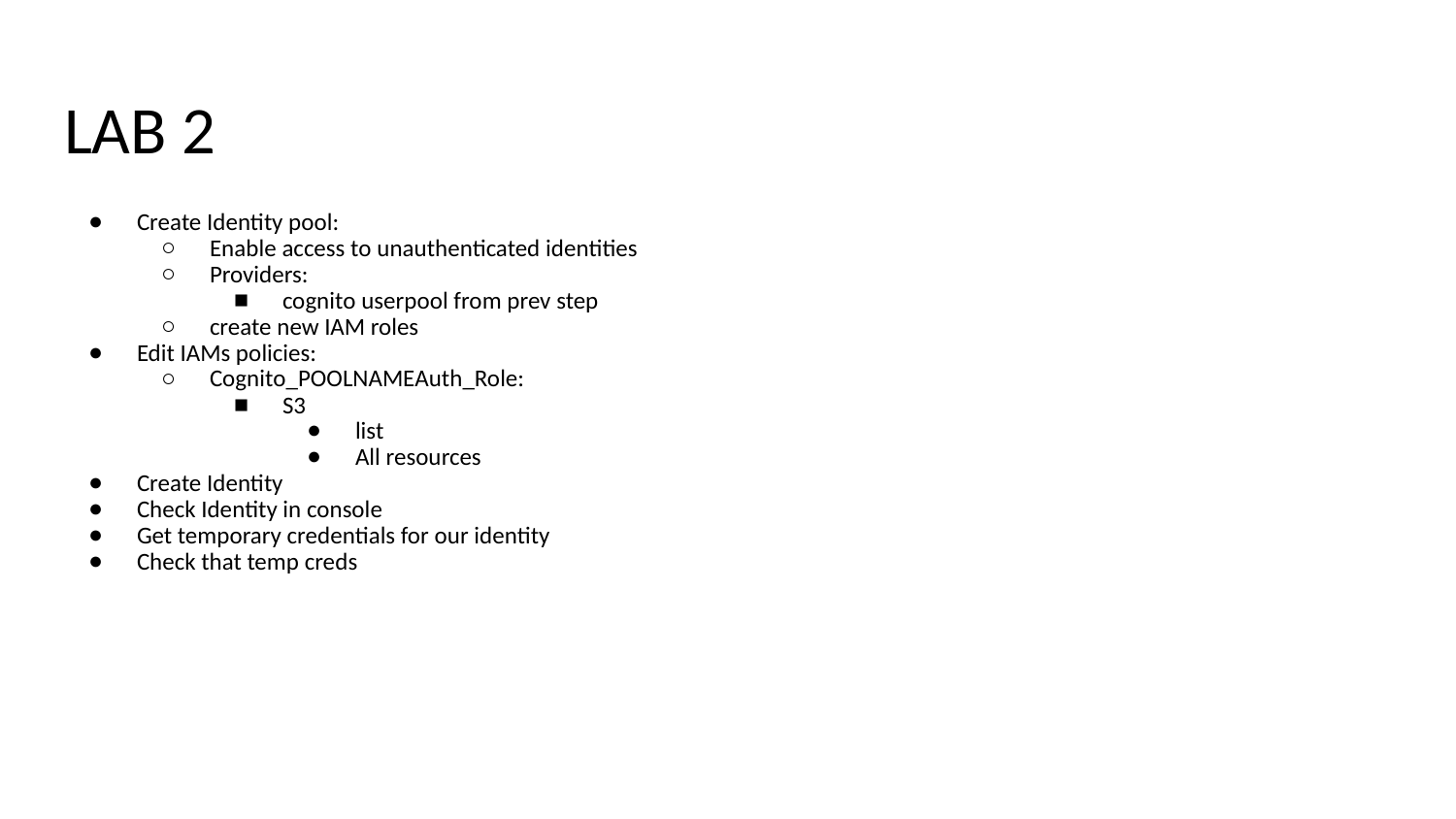

# LAB 2
Create Identity pool:
Enable access to unauthenticated identities
Providers:
cognito userpool from prev step
create new IAM roles
Edit IAMs policies:
Cognito_POOLNAMEAuth_Role:
S3
list
All resources
Create Identity
Check Identity in console
Get temporary credentials for our identity
Check that temp creds